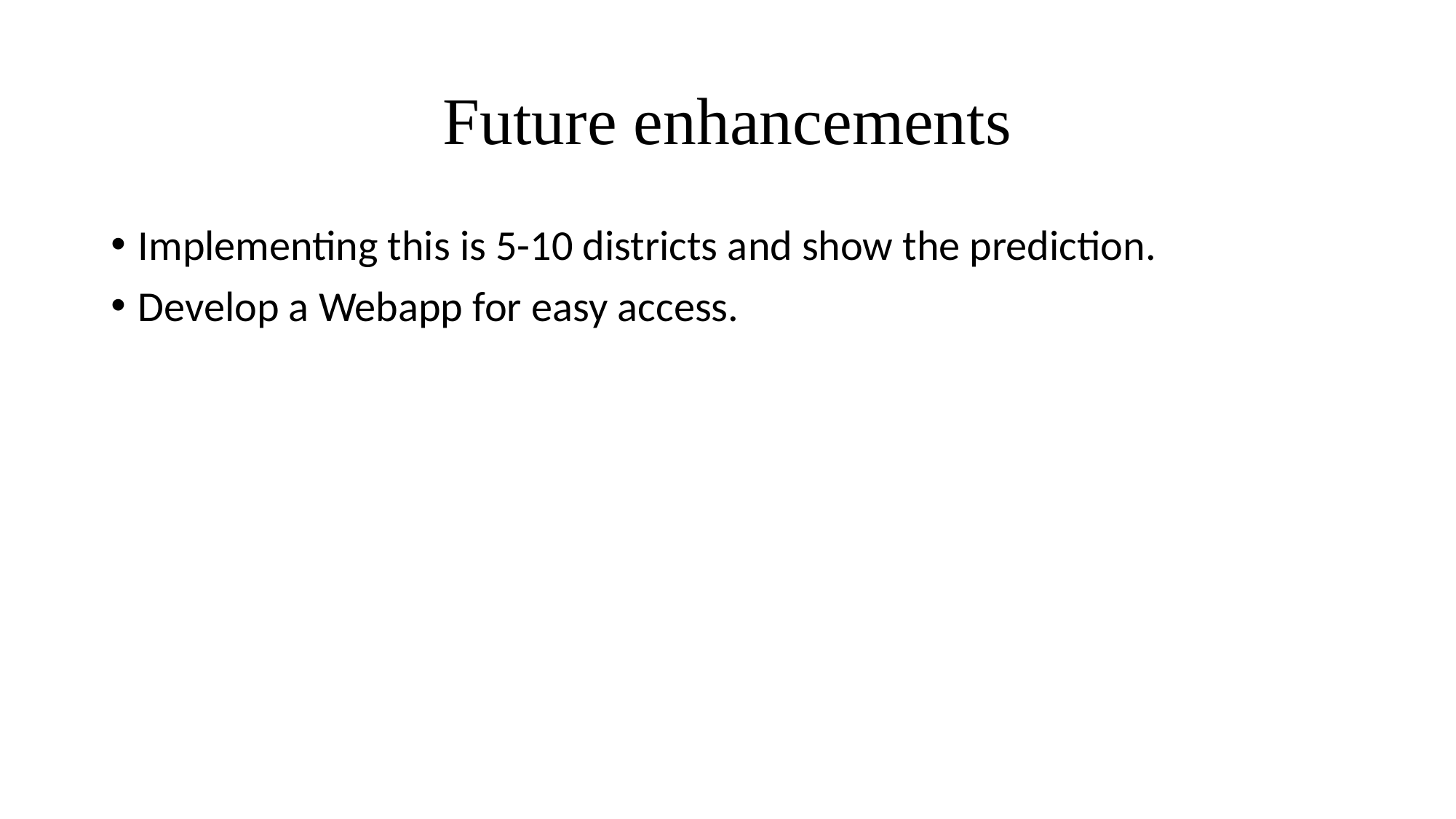

# Future enhancements
Implementing this is 5-10 districts and show the prediction.
Develop a Webapp for easy access.